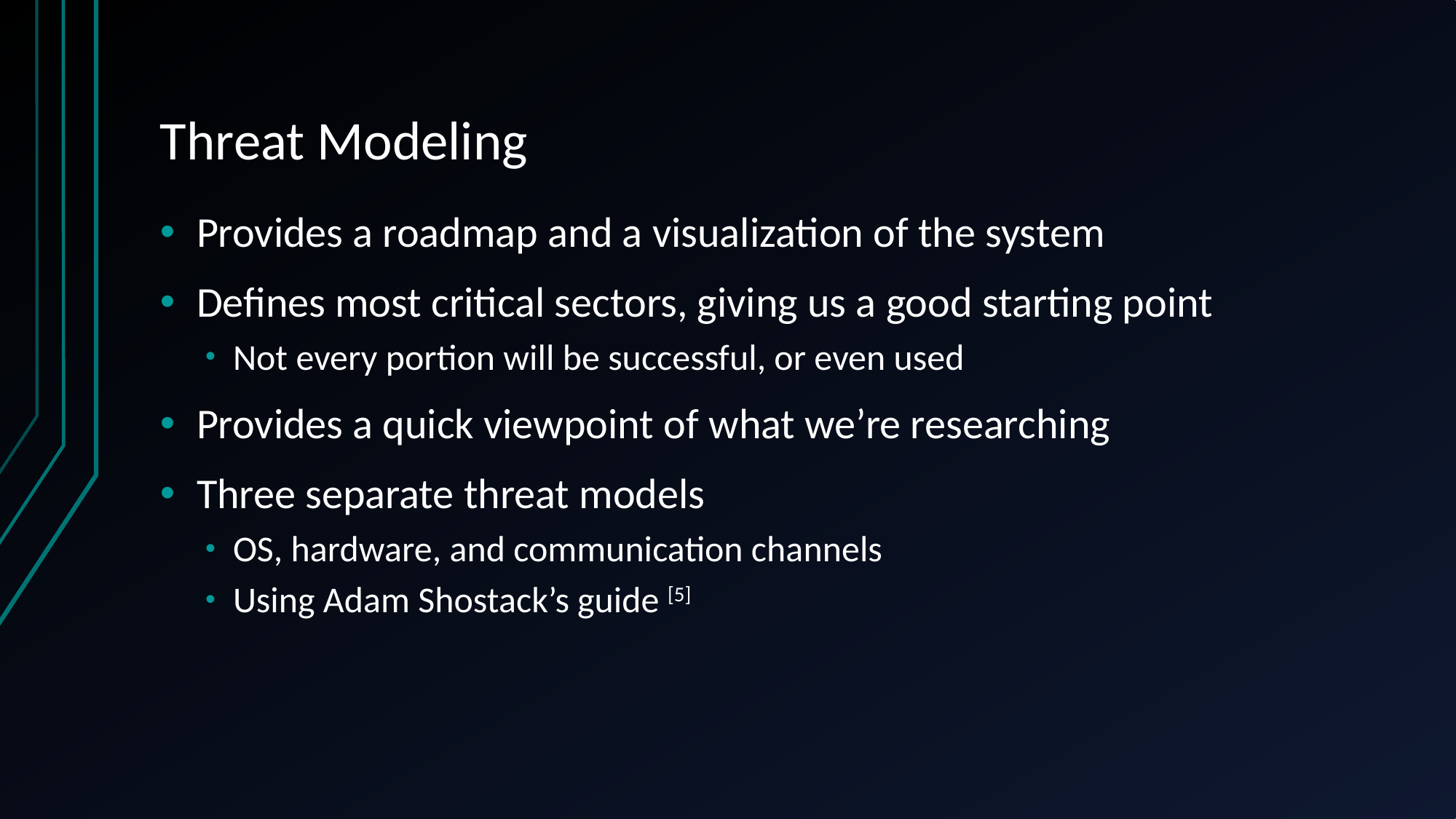

# Threat Modeling
Provides a roadmap and a visualization of the system
Defines most critical sectors, giving us a good starting point
Not every portion will be successful, or even used
Provides a quick viewpoint of what we’re researching
Three separate threat models
OS, hardware, and communication channels
Using Adam Shostack’s guide [5]